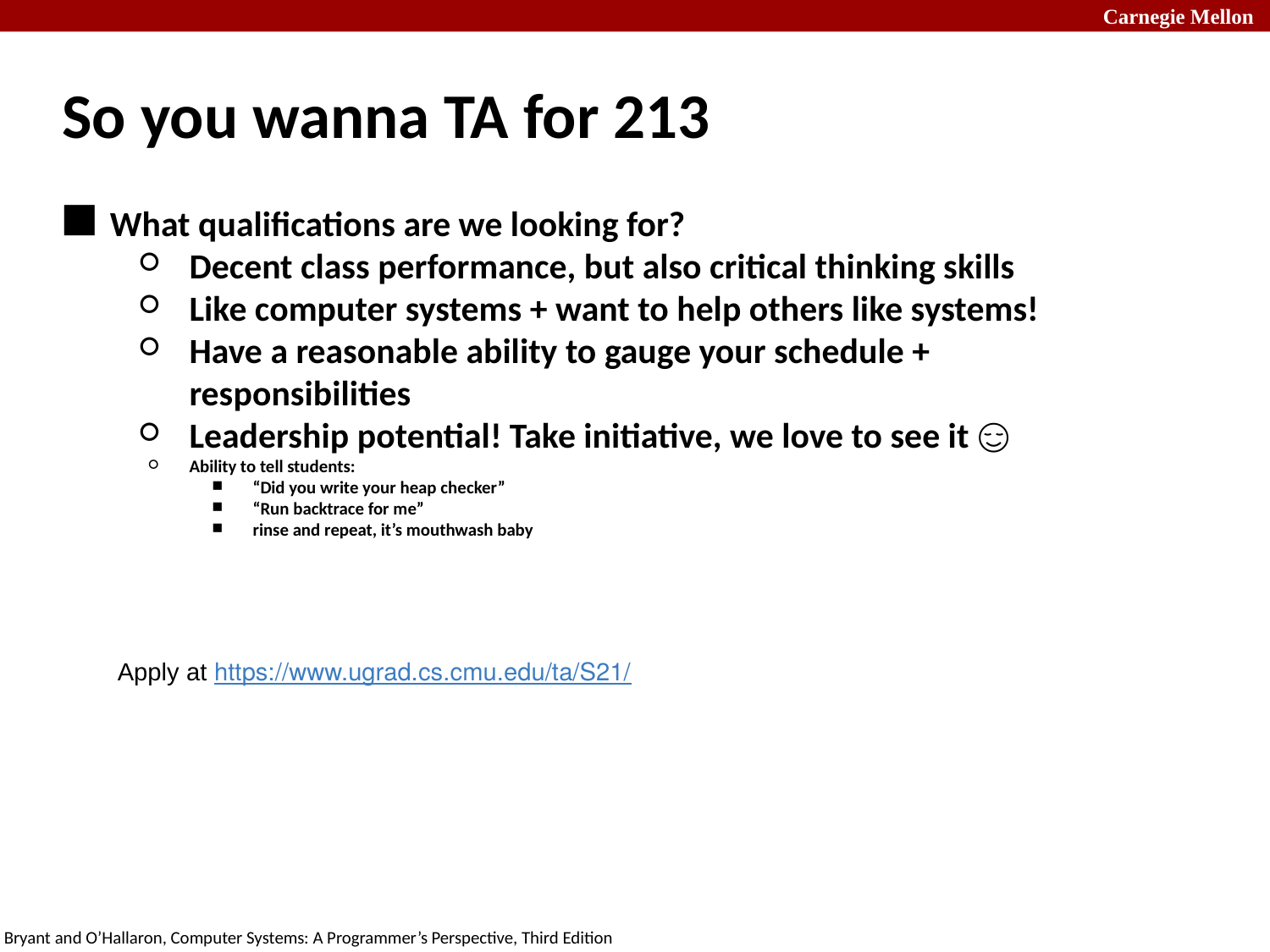

So you wanna TA for 213
What qualifications are we looking for?
Decent class performance, but also critical thinking skills
Like computer systems + want to help others like systems!
Have a reasonable ability to gauge your schedule + responsibilities
Leadership potential! Take initiative, we love to see it 😌
Ability to tell students:
“Did you write your heap checker”
“Run backtrace for me”
rinse and repeat, it’s mouthwash baby

Apply at https://www.ugrad.cs.cmu.edu/ta/S21/